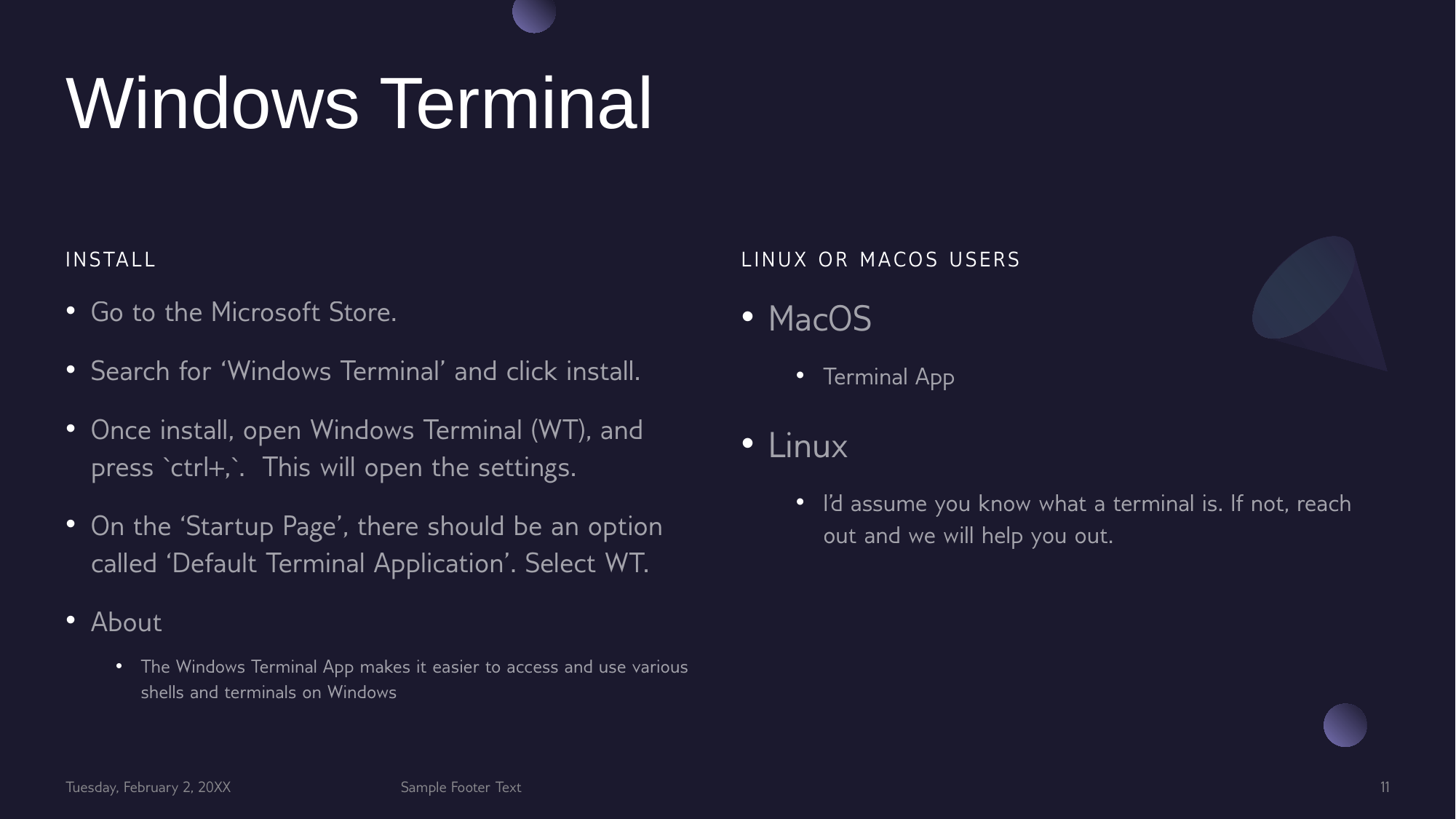

# Windows Terminal
Install
Linux or MacOS Users

Go to the Microsoft Store.
Search for ‘Windows Terminal’ and click install.
Once install, open Windows Terminal (WT), and press `ctrl+,`.  This will open the settings.
On the ‘Startup Page’, there should be an option called ‘Default Terminal Application’. Select WT.
About
The Windows Terminal App makes it easier to access and use various shells and terminals on Windows
MacOS
Terminal App
Linux
I’d assume you know what a terminal is. If not, reach out and we will help you out.

Tuesday, February 2, 20XX
Sample Footer Text
11